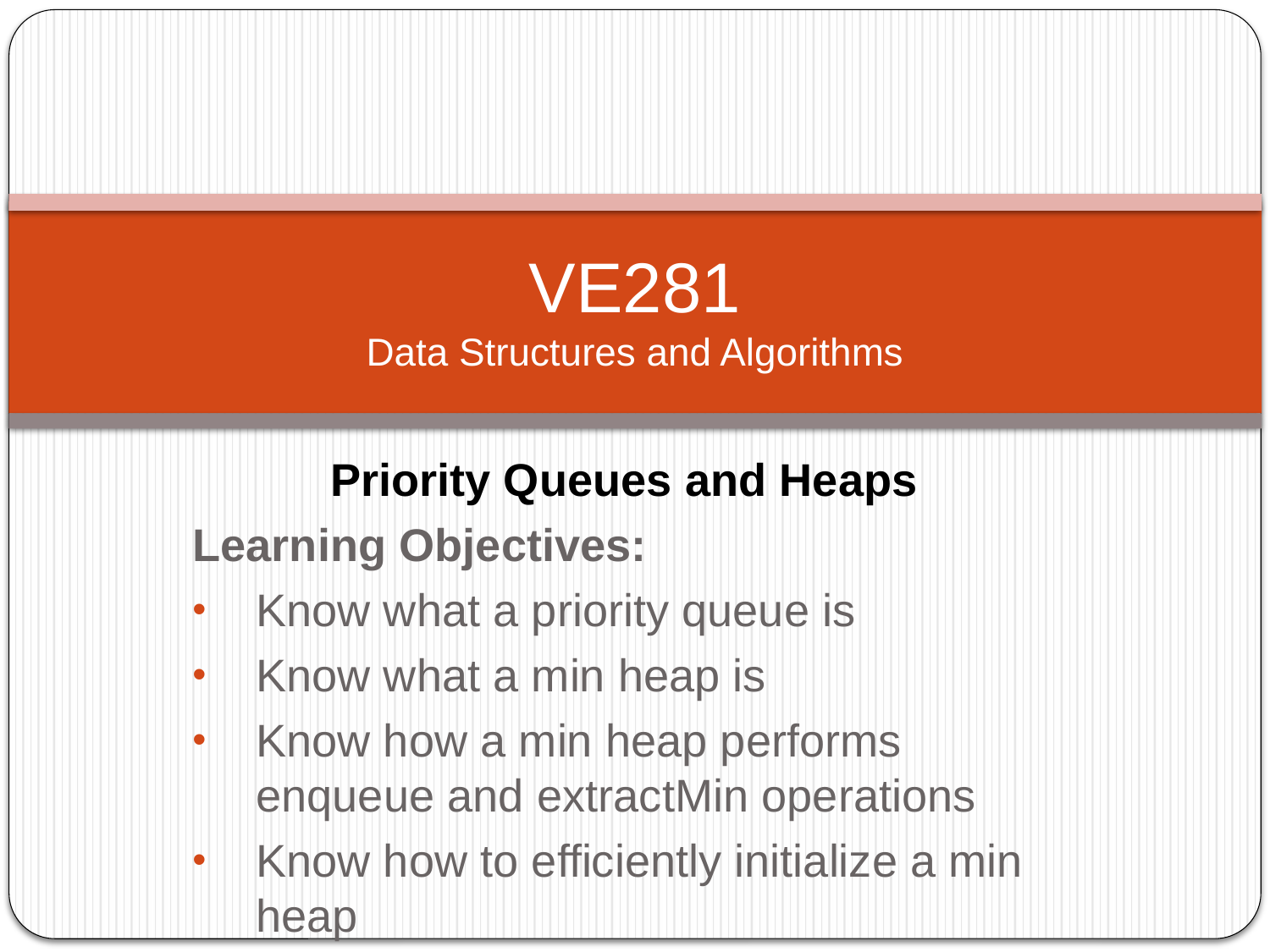

# VE281 Data Structures and Algorithms
Priority Queues and Heaps
Learning Objectives:
Know what a priority queue is
Know what a min heap is
Know how a min heap performs enqueue and extractMin operations
Know how to efficiently initialize a min heap